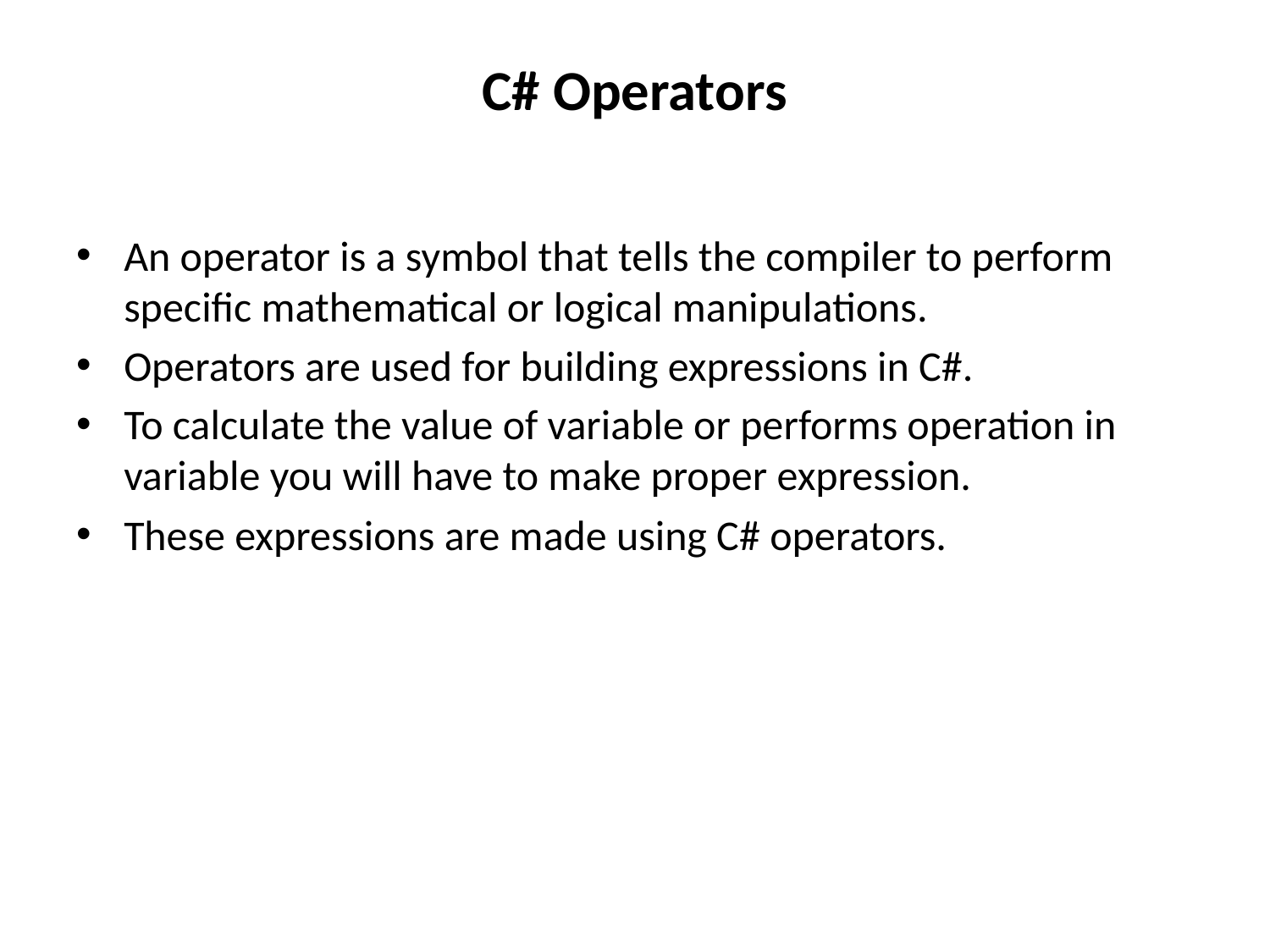

# C# Operators
An operator is a symbol that tells the compiler to perform specific mathematical or logical manipulations.
Operators are used for building expressions in C#.
To calculate the value of variable or performs operation in variable you will have to make proper expression.
These expressions are made using C# operators.